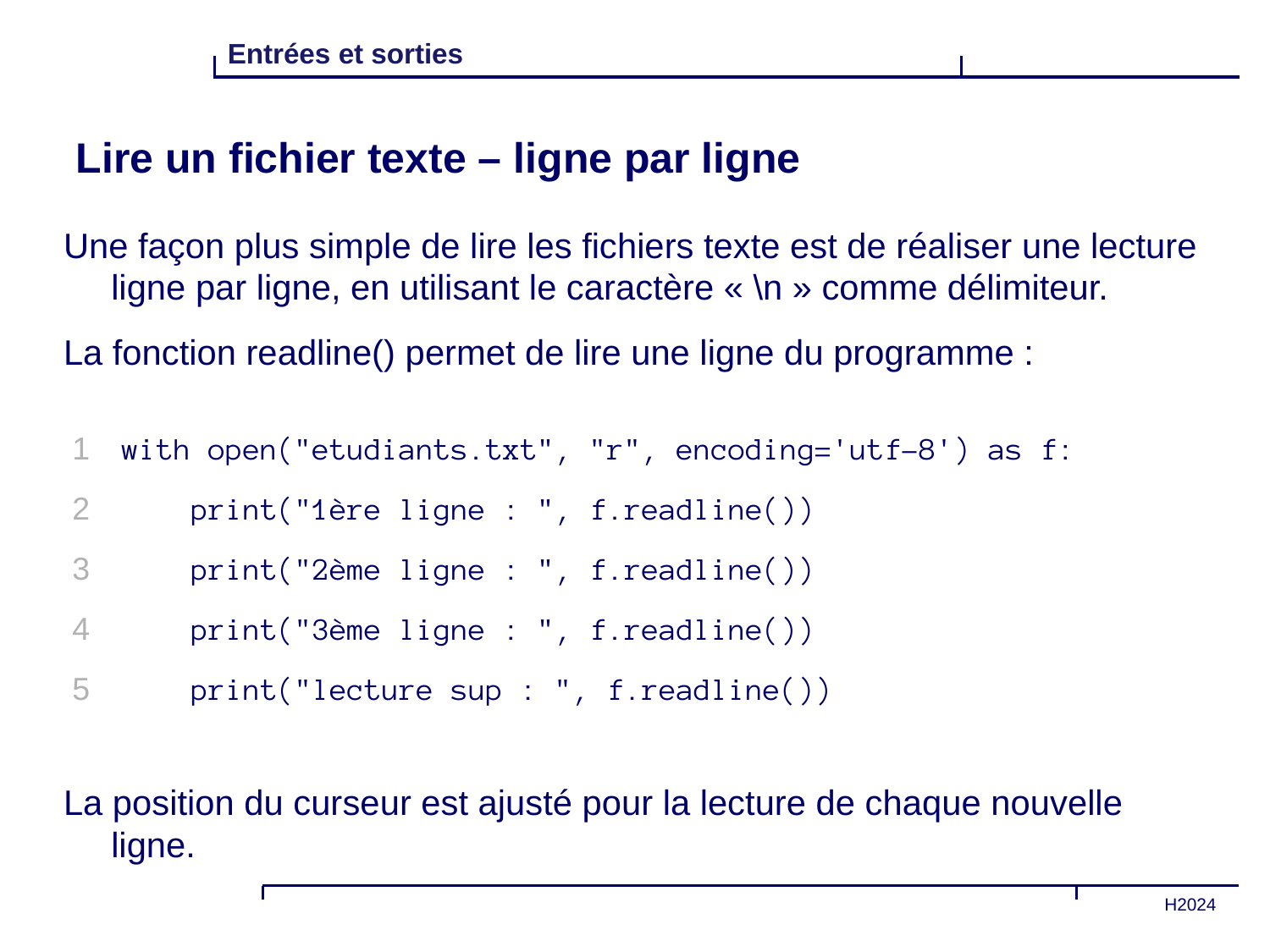

# Lire un fichier texte – ligne par ligne
Une façon plus simple de lire les fichiers texte est de réaliser une lecture ligne par ligne, en utilisant le caractère « \n » comme délimiteur.
La fonction readline() permet de lire une ligne du programme :

La position du curseur est ajusté pour la lecture de chaque nouvelle ligne.

1
2
3
4
5
with open("etudiants.txt", "r", encoding='utf-8') as f:
    print("1ère ligne : ", f.readline())
    print("2ème ligne : ", f.readline())
    print("3ème ligne : ", f.readline())
    print("lecture sup : ", f.readline())